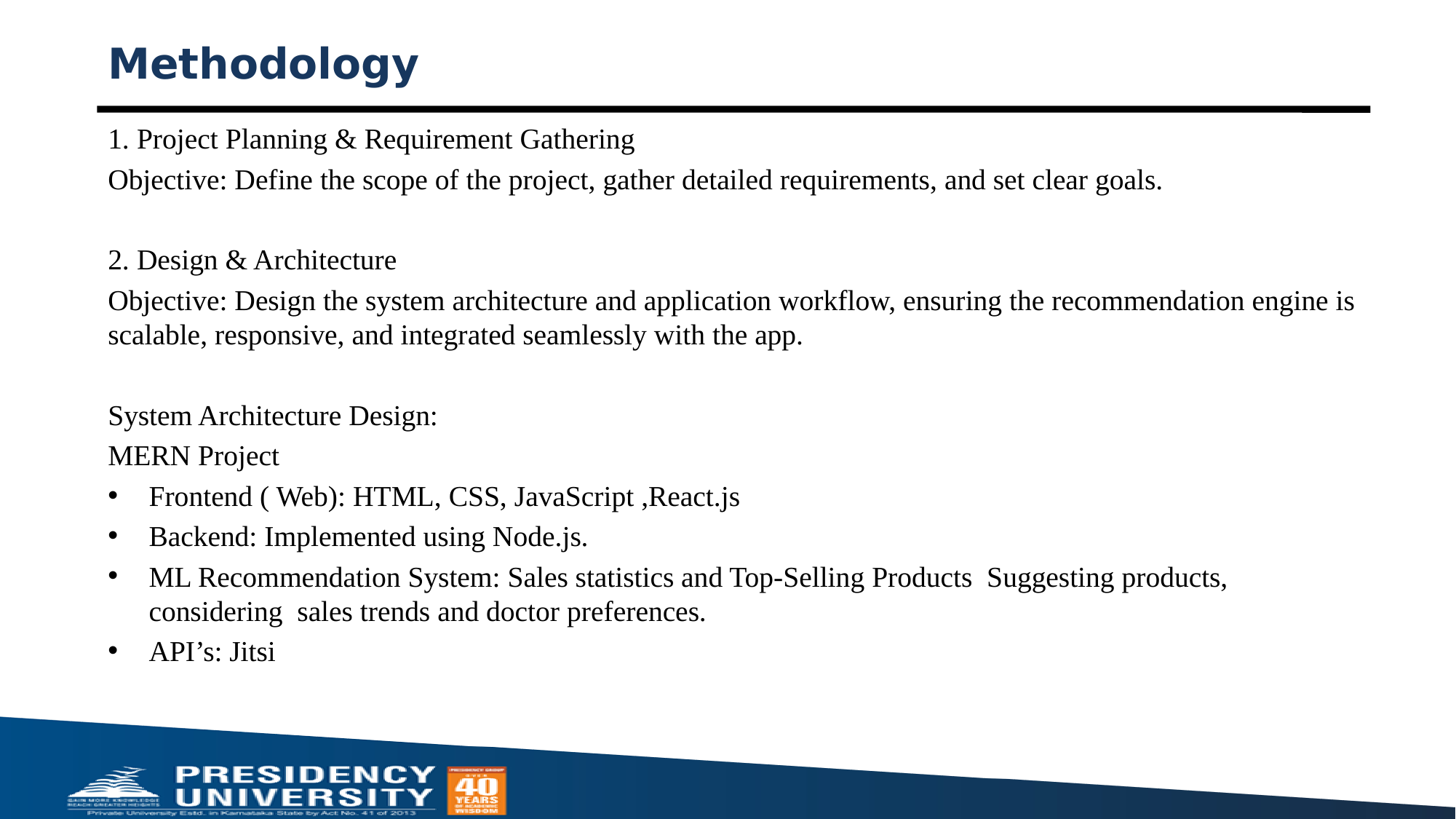

# Methodology
1. Project Planning & Requirement Gathering
Objective: Define the scope of the project, gather detailed requirements, and set clear goals.

2. Design & Architecture
Objective: Design the system architecture and application workflow, ensuring the recommendation engine is scalable, responsive, and integrated seamlessly with the app.

System Architecture Design:
MERN Project
Frontend ( Web): HTML, CSS, JavaScript ,React.js
Backend: Implemented using Node.js.
ML Recommendation System: Sales statistics and Top-Selling Products  Suggesting products, considering  sales trends and doctor preferences.
API’s: Jitsi